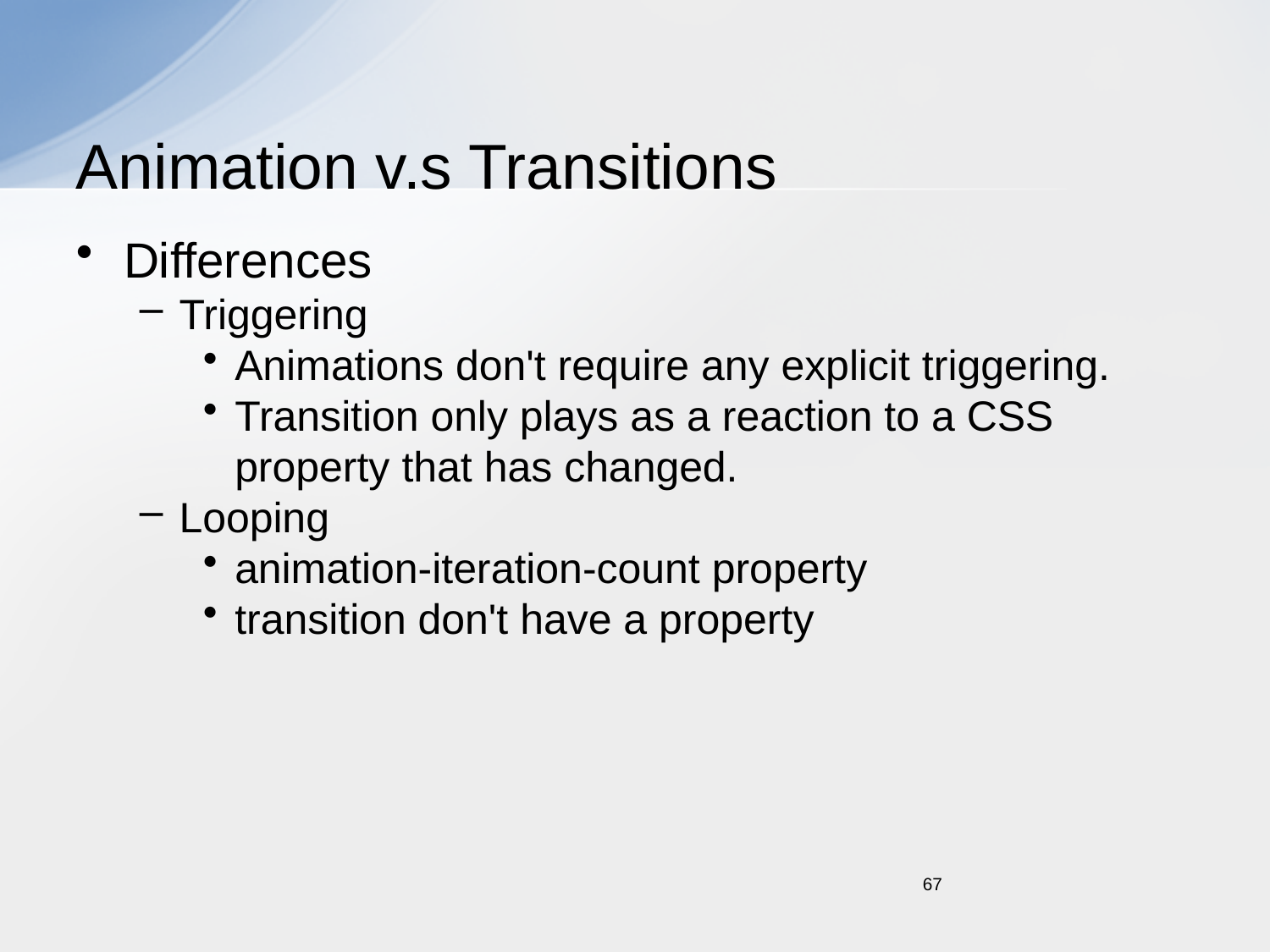

# Animation v.s Transitions
Differences
Triggering
Animations don't require any explicit triggering.
Transition only plays as a reaction to a CSS property that has changed.
Looping
animation-iteration-count property
transition don't have a property

67